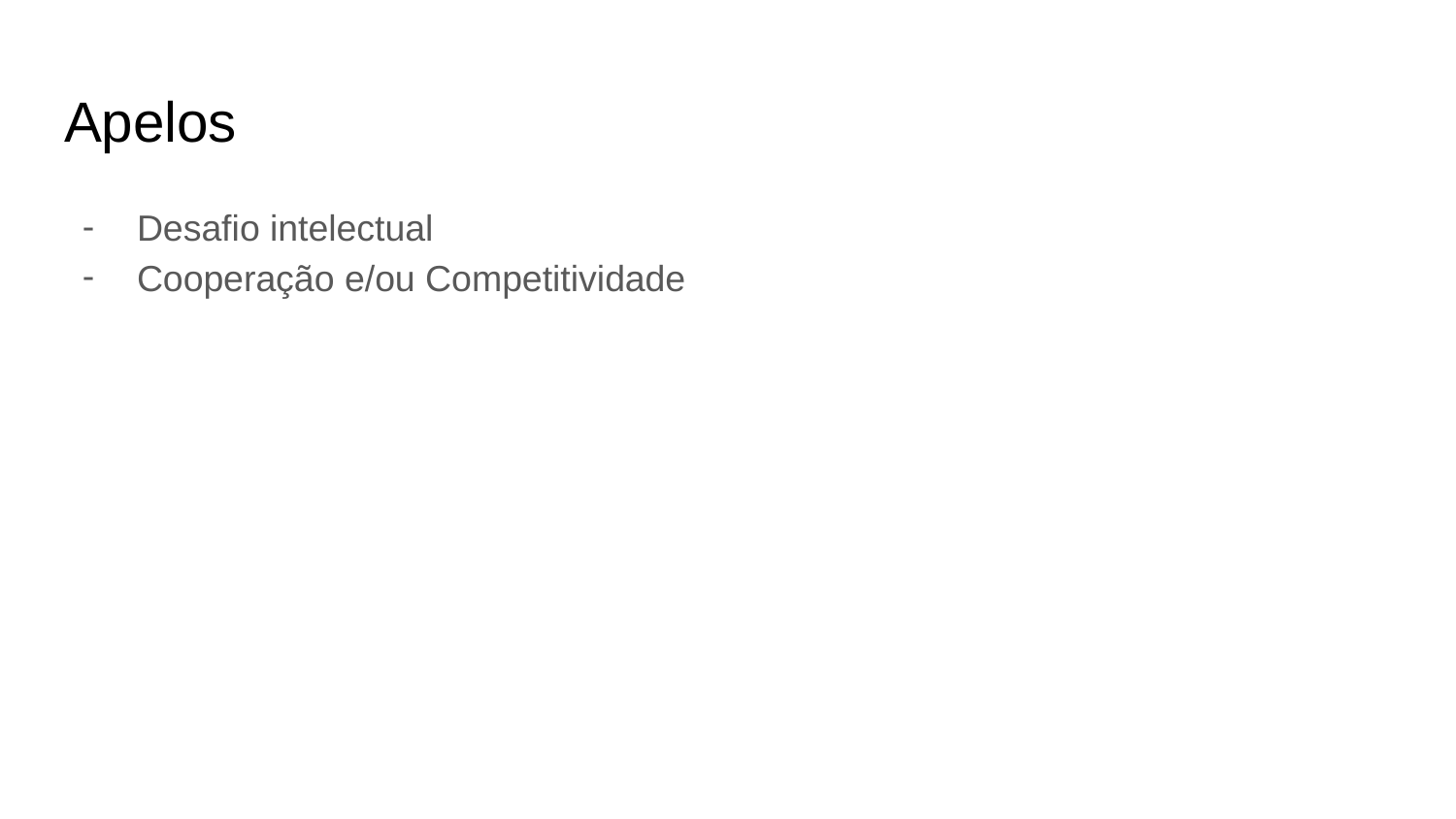

# Apelos
Desafio intelectual
Cooperação e/ou Competitividade